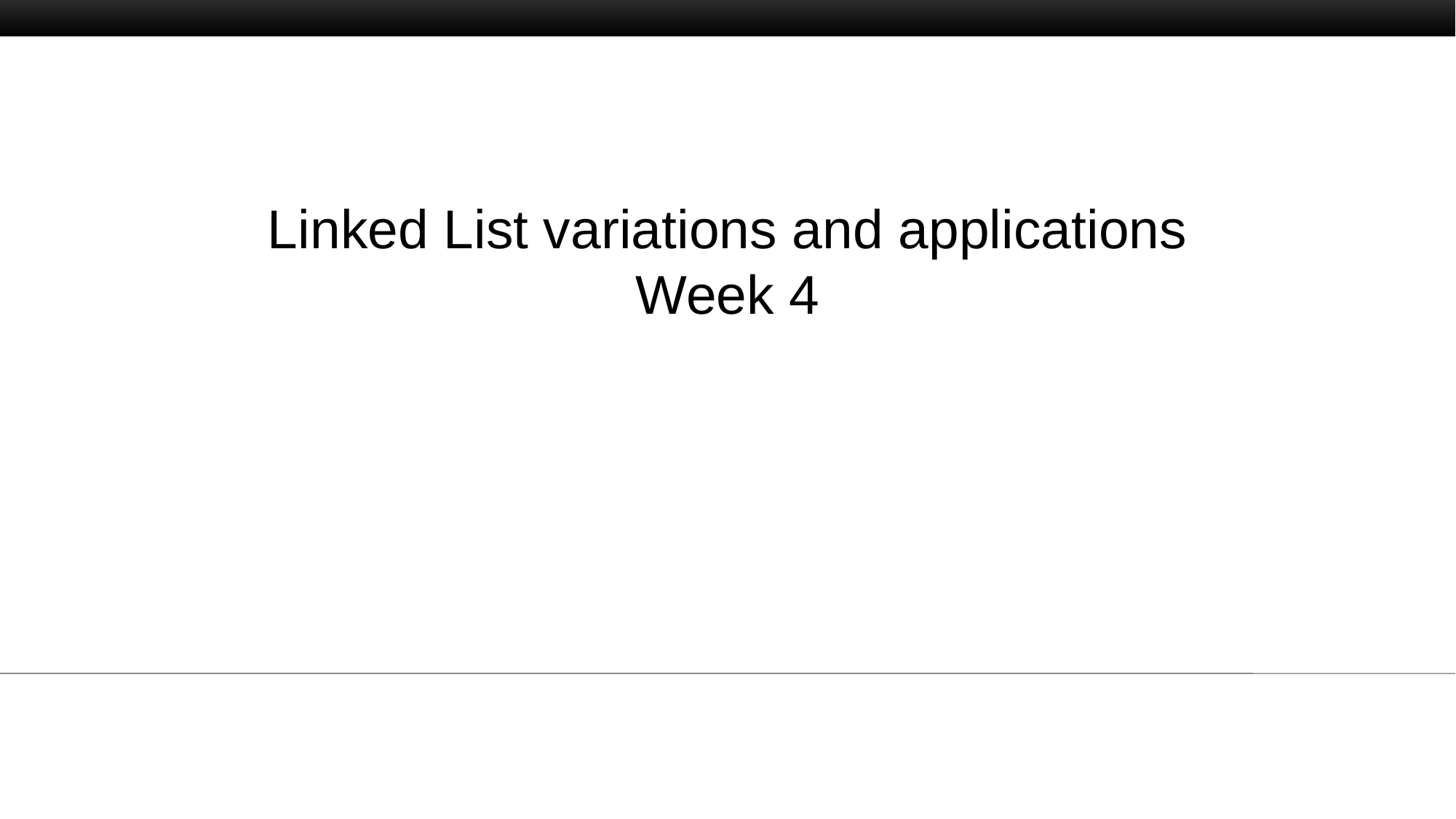

# Linked List variations and applications Week 4